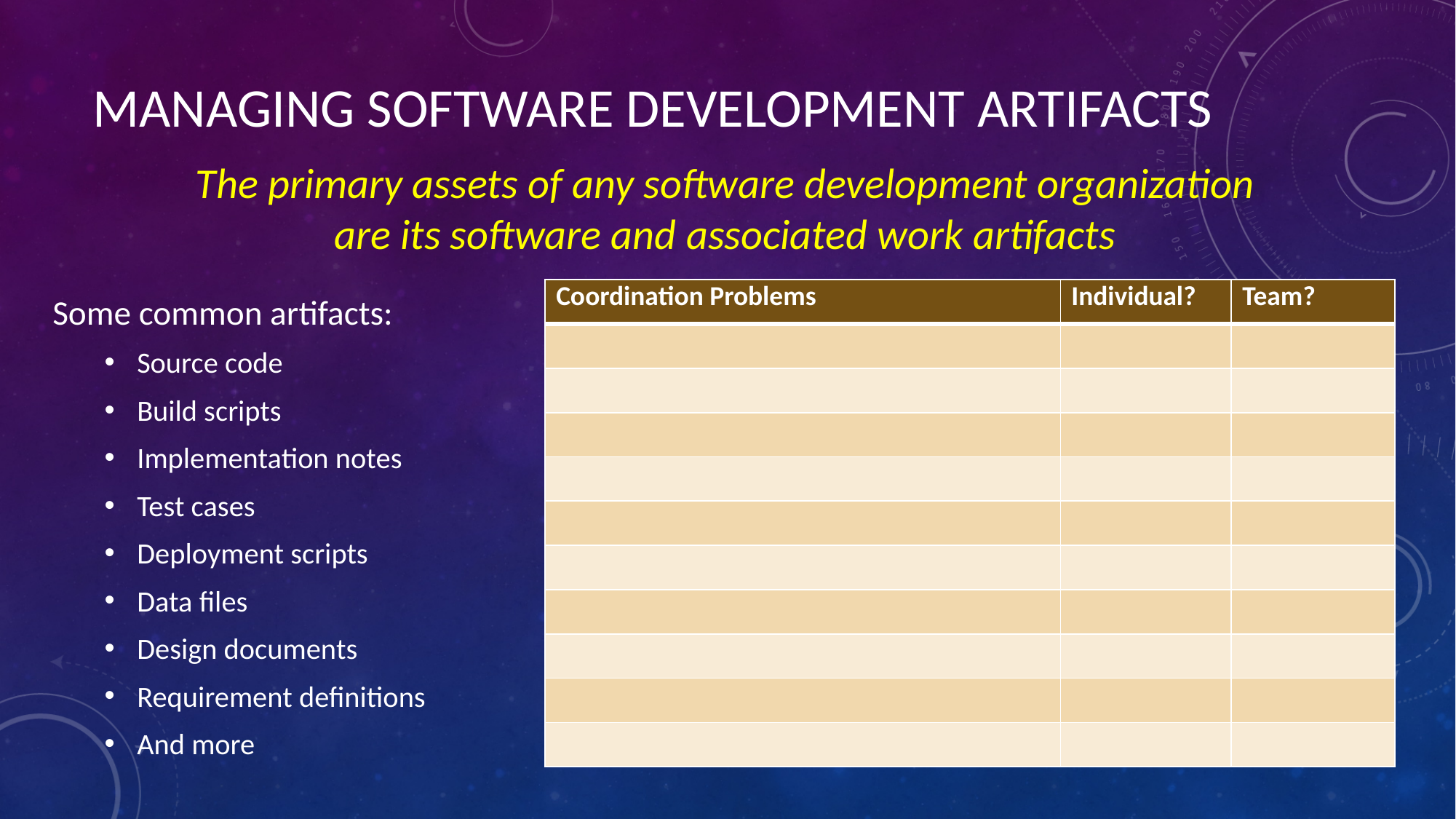

# Managing Software Development Artifacts
The primary assets of any software development organization
are its software and associated work artifacts
| Coordination Problems | Individual? | Team? |
| --- | --- | --- |
|  |  |  |
|  |  |  |
|  |  |  |
|  |  |  |
|  |  |  |
|  |  |  |
|  |  |  |
|  |  |  |
|  |  |  |
|  |  |  |
Some common artifacts:
Source code
Build scripts
Implementation notes
Test cases
Deployment scripts
Data files
Design documents
Requirement definitions
And more